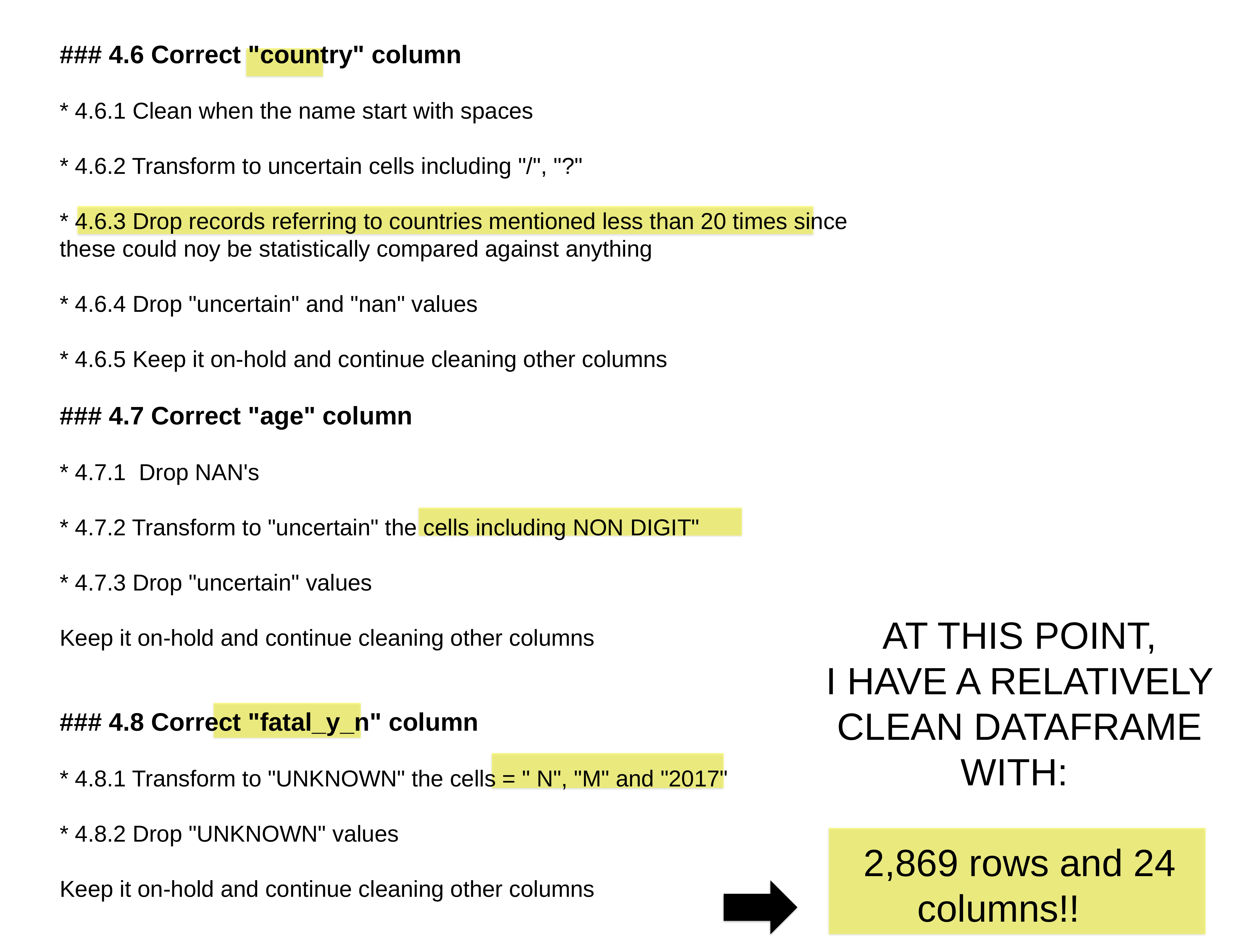

### 4.6 Correct "country" column

* 4.6.1 Clean when the name start with spaces

* 4.6.2 Transform to uncertain cells including "/", "?"

* 4.6.3 Drop records referring to countries mentioned less than 20 times since
these could noy be statistically compared against anything

* 4.6.4 Drop "uncertain" and "nan" values

* 4.6.5 Keep it on-hold and continue cleaning other columns

### 4.7 Correct "age" column

* 4.7.1  Drop NAN's

* 4.7.2 Transform to "uncertain" the cells including NON DIGIT"

* 4.7.3 Drop "uncertain" values

Keep it on-hold and continue cleaning other columns

### 4.8 Correct "fatal_y_n" column

* 4.8.1 Transform to "UNKNOWN" the cells = " N", "M" and "2017"

* 4.8.2 Drop "UNKNOWN" values

Keep it on-hold and continue cleaning other columns

AT THIS POINT,
I HAVE A RELATIVELY CLEAN DATAFRAME WITH:

2,869 rows and 24 columns!!